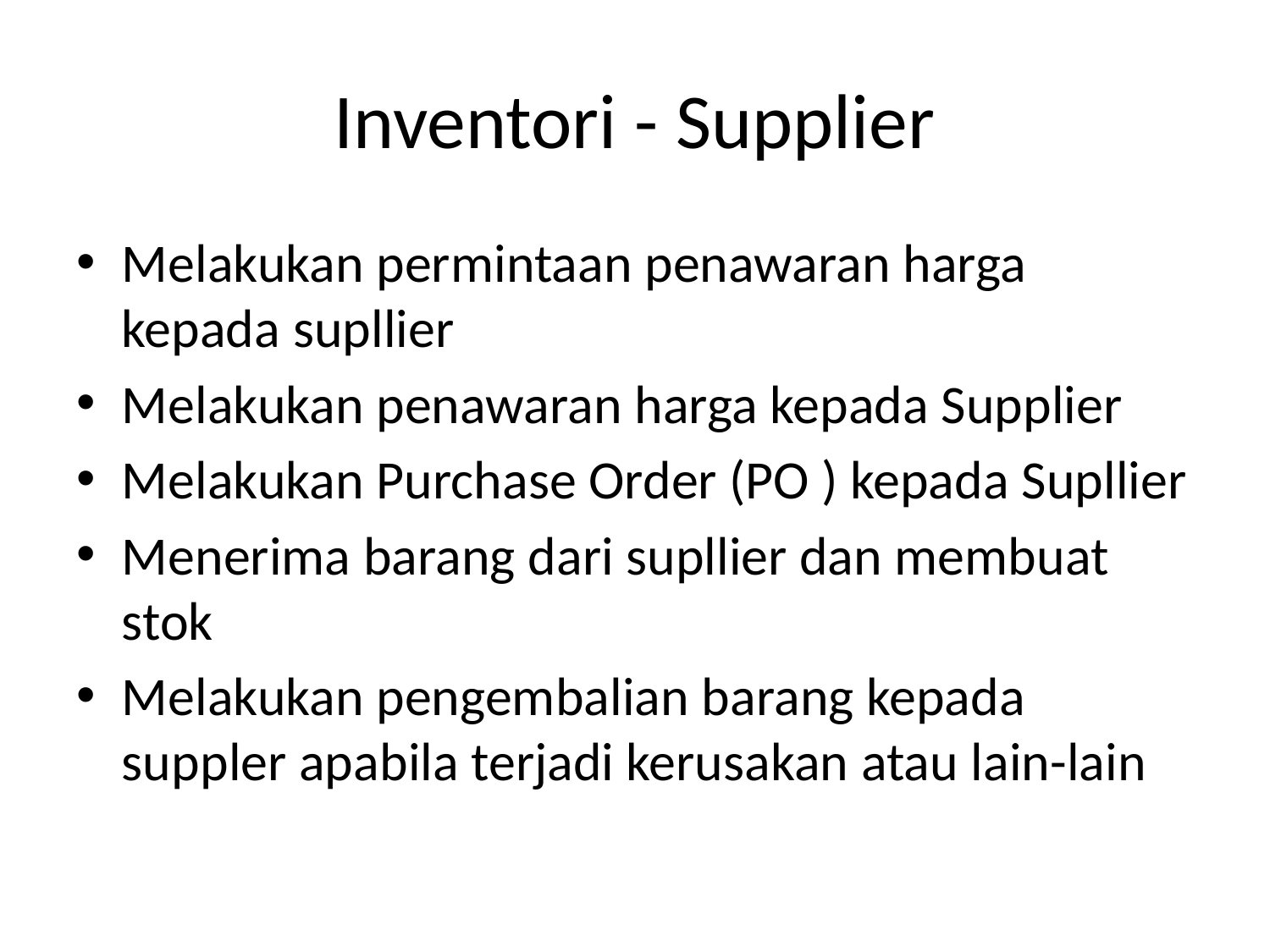

# Inventori - Supplier
Melakukan permintaan penawaran harga kepada supllier
Melakukan penawaran harga kepada Supplier
Melakukan Purchase Order (PO ) kepada Supllier
Menerima barang dari supllier dan membuat stok
Melakukan pengembalian barang kepada suppler apabila terjadi kerusakan atau lain-lain